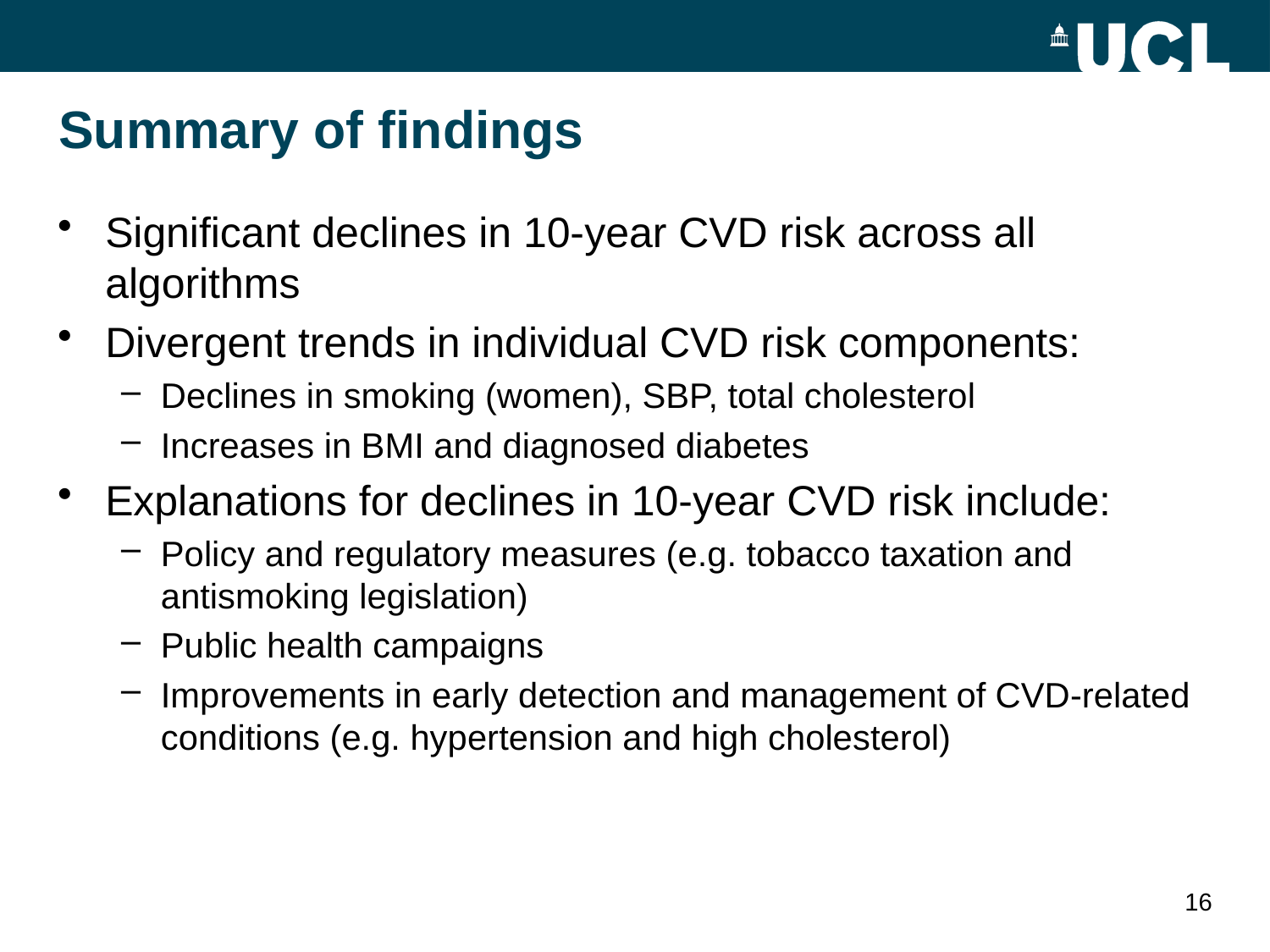

# Summary of findings
Significant declines in 10-year CVD risk across all algorithms
Divergent trends in individual CVD risk components:
Declines in smoking (women), SBP, total cholesterol
Increases in BMI and diagnosed diabetes
Explanations for declines in 10-year CVD risk include:
Policy and regulatory measures (e.g. tobacco taxation and antismoking legislation)
Public health campaigns
Improvements in early detection and management of CVD-related conditions (e.g. hypertension and high cholesterol)
16